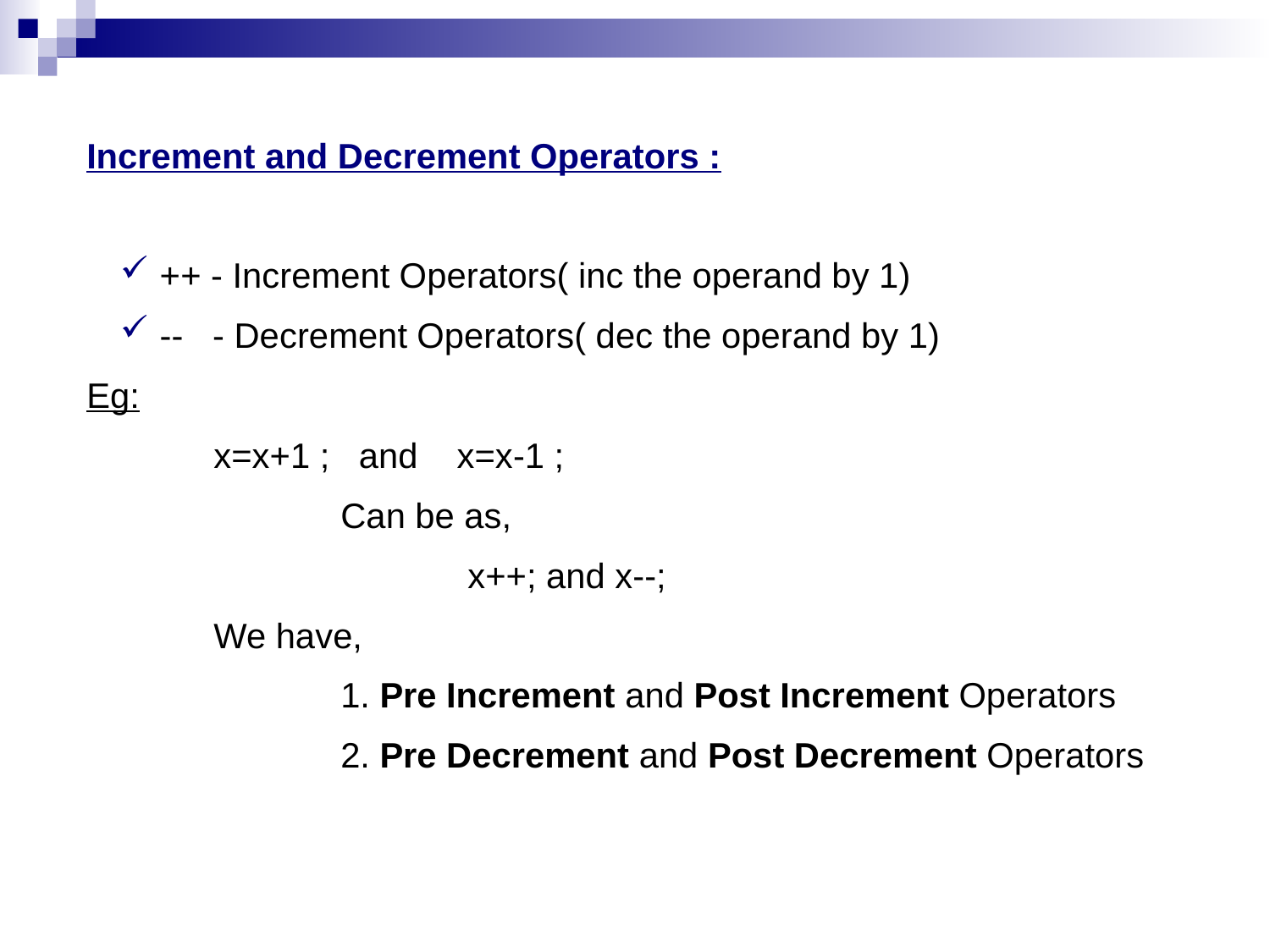

Increment and Decrement Operators :

 ++ - Increment Operators( inc the operand by 1)
 --   - Decrement Operators( dec the operand by 1)
Eg:
	x=x+1 ;   and    x=x-1 ;
		Can be as,
			x++; and x--;
	We have,
		1. Pre Increment and Post Increment Operators
		2. Pre Decrement and Post Decrement Operators